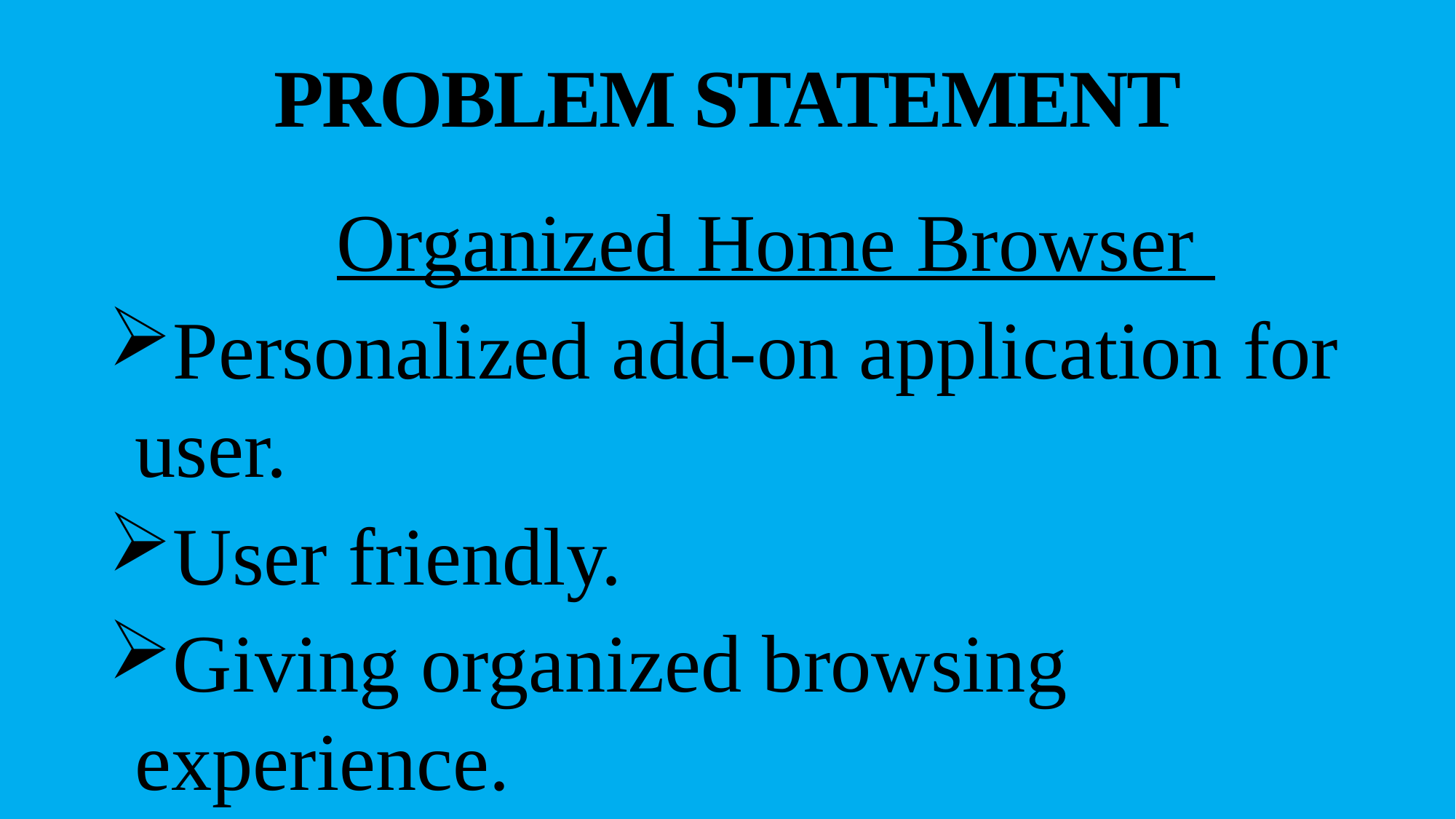

# PROBLEM STATEMENT
Organized Home Browser
Personalized add-on application for user.
User friendly.
Giving organized browsing experience.